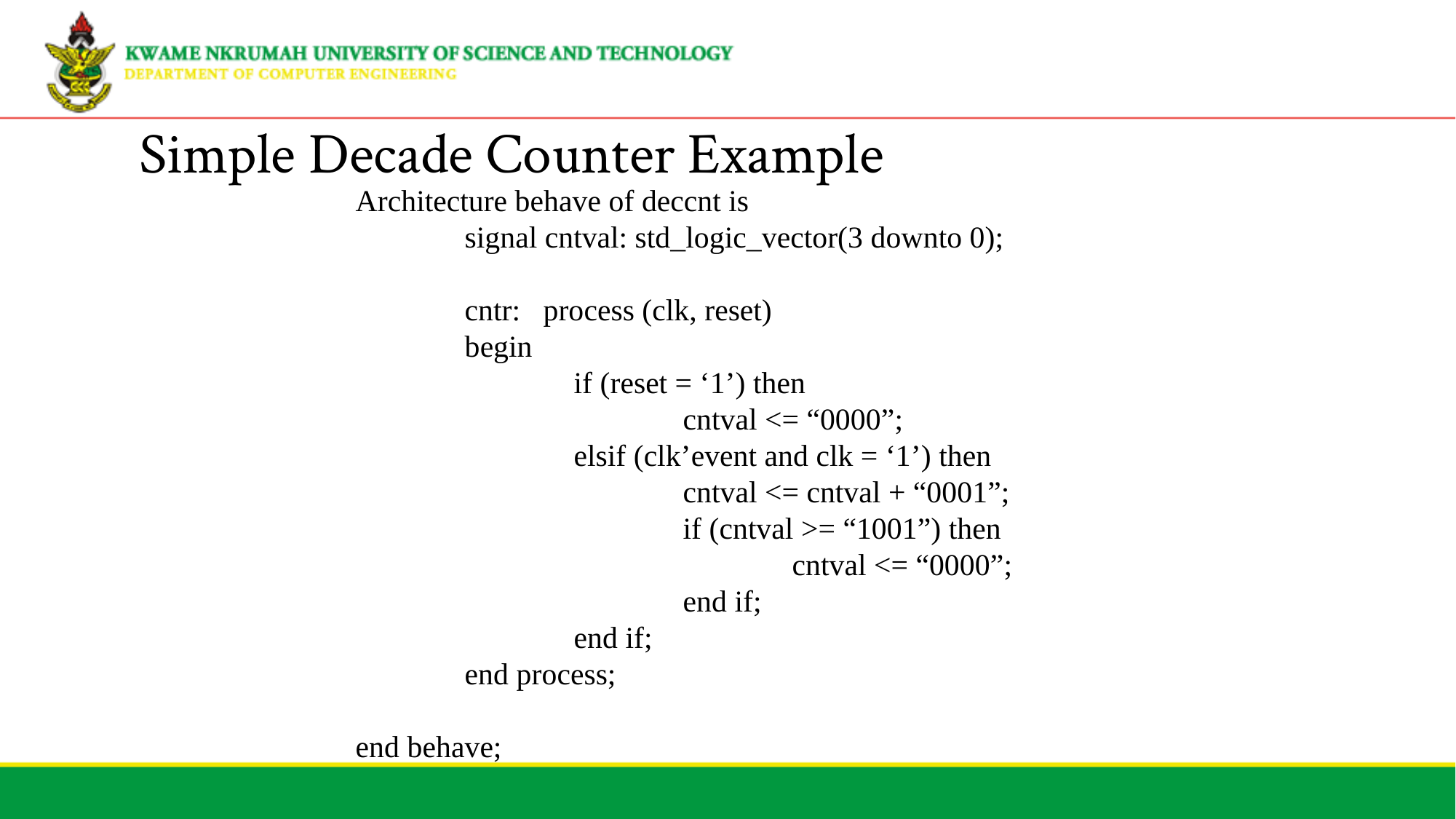

# Simple Decade Counter Example
Architecture behave of deccnt is
	signal cntval: std_logic_vector(3 downto 0);

	cntr:   process (clk, reset)
	begin
 		if (reset = ‘1’) then
			cntval <= “0000”;
		elsif (clk’event and clk = ‘1’) then
	   		cntval <= cntval + “0001”;
			if (cntval >= “1001”) then
				cntval <= “0000”;
			end if;
		end if;
	end process;

end behave;